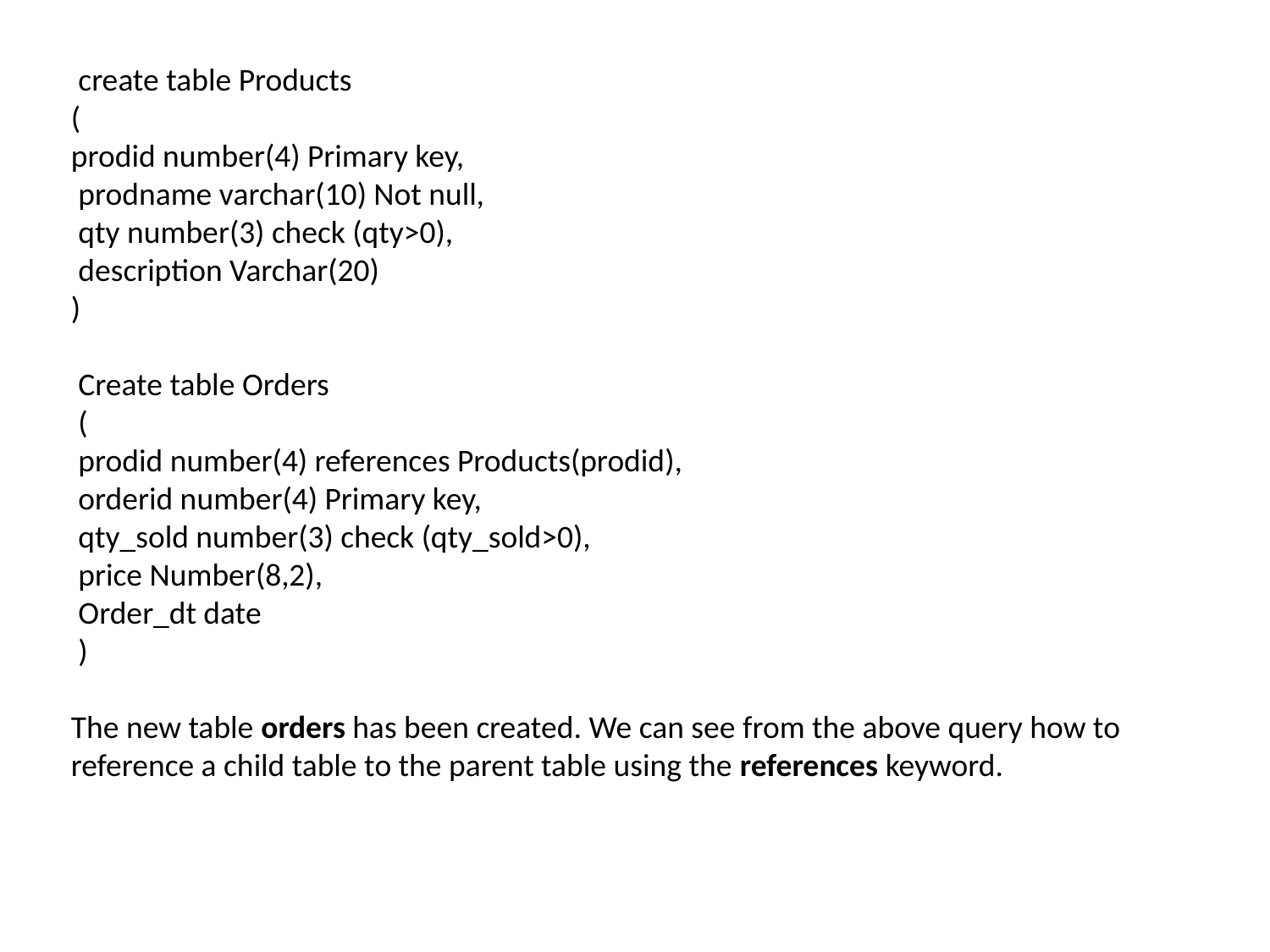

create table Products
(
prodid number(4) Primary key,
 prodname varchar(10) Not null,
 qty number(3) check (qty>0),
 description Varchar(20)
)

 Create table Orders
 (
 prodid number(4) references Products(prodid),
 orderid number(4) Primary key,
 qty_sold number(3) check (qty_sold>0),
 price Number(8,2),
 Order_dt date
 )

The new table orders has been created. We can see from the above query how to reference a child table to the parent table using the references keyword.